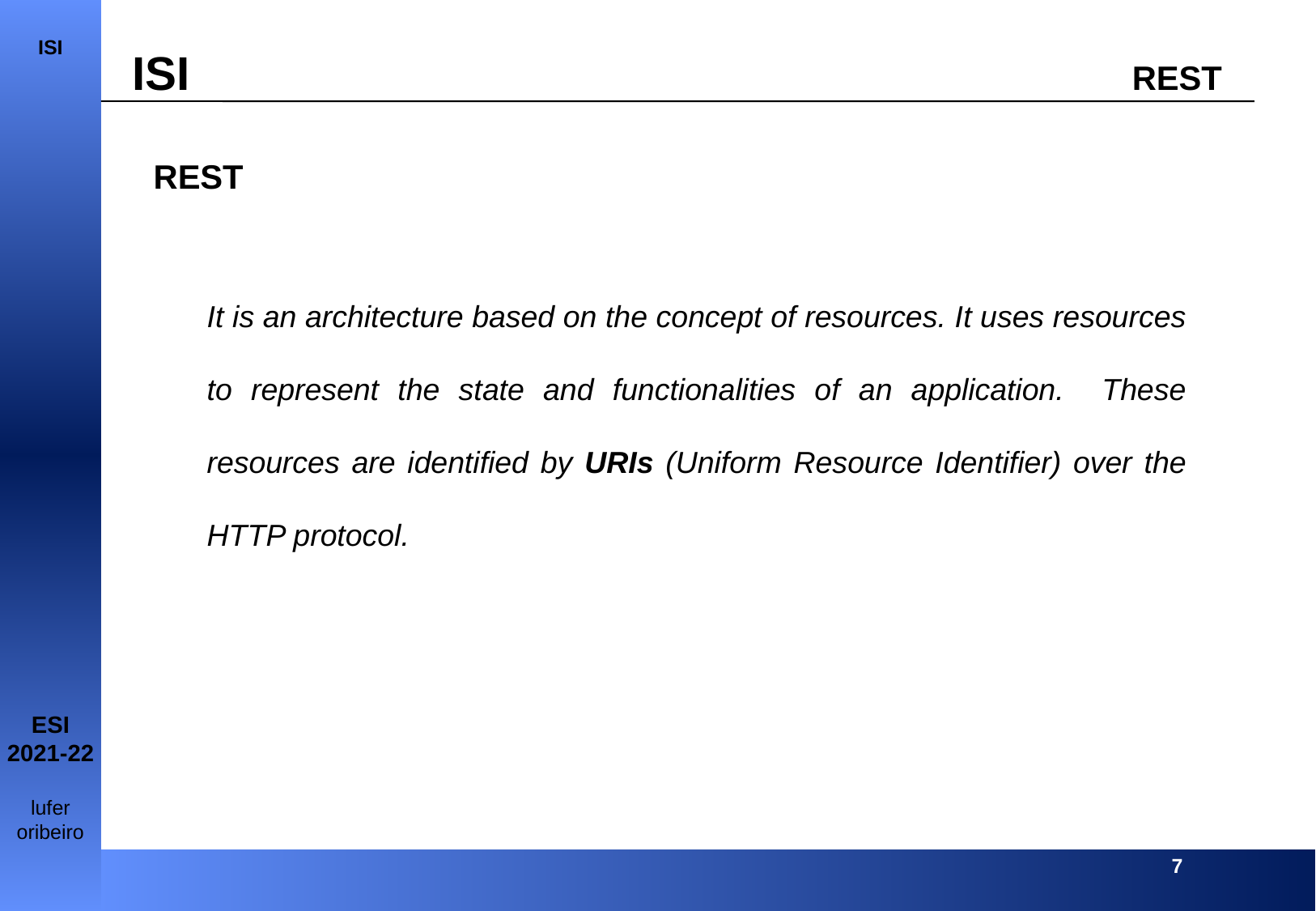

REST
It is an architecture based on the concept of resources. It uses resources to represent the state and functionalities of an application.  These resources are identified by URIs (Uniform Resource Identifier) over the HTTP protocol.